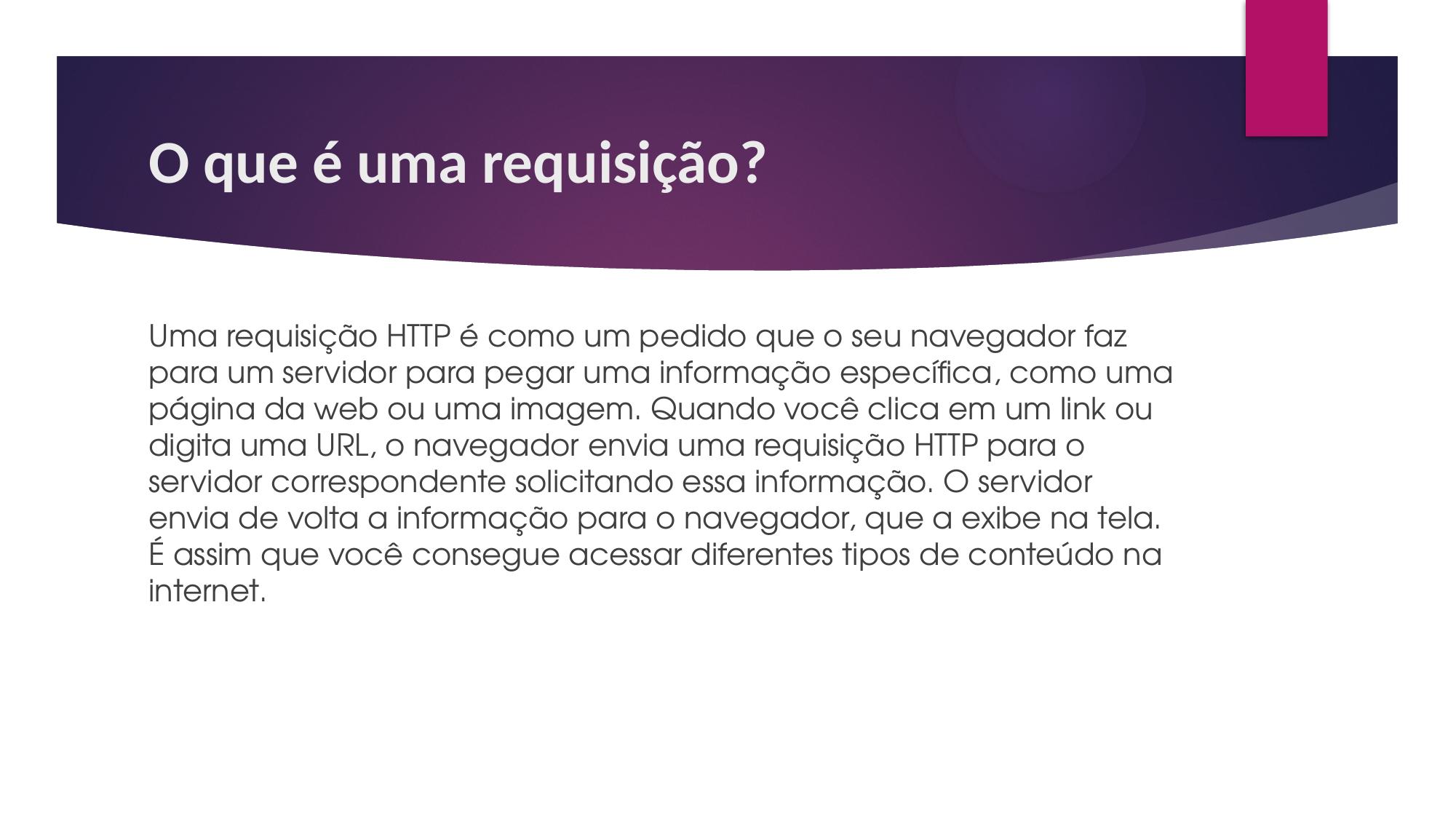

# O que é uma requisição?
Uma requisição HTTP é como um pedido que o seu navegador faz para um servidor para pegar uma informação específica, como uma página da web ou uma imagem. Quando você clica em um link ou digita uma URL, o navegador envia uma requisição HTTP para o servidor correspondente solicitando essa informação. O servidor envia de volta a informação para o navegador, que a exibe na tela. É assim que você consegue acessar diferentes tipos de conteúdo na internet.